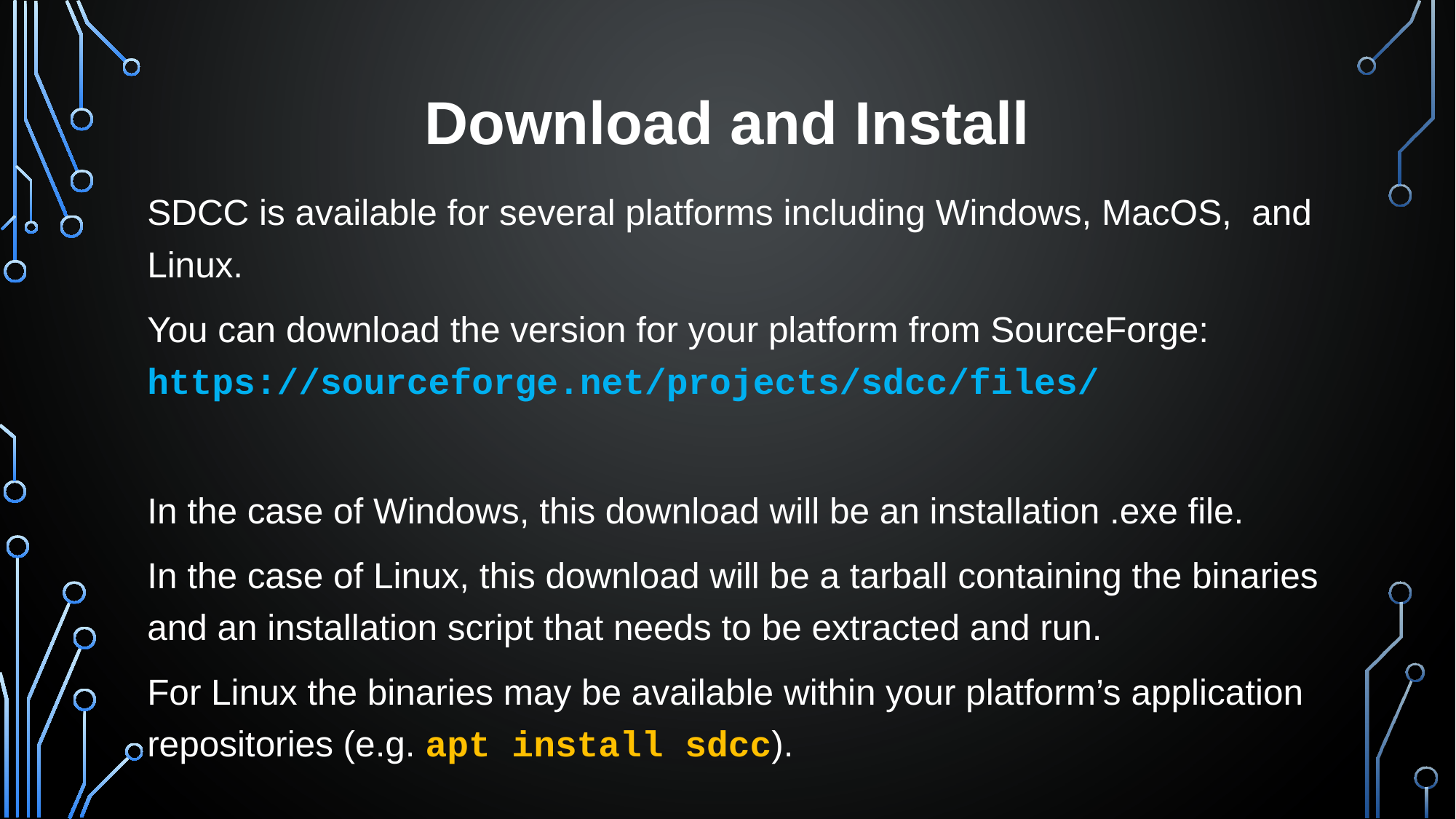

# Download and Install
SDCC is available for several platforms including Windows, MacOS,  and Linux.
You can download the version for your platform from SourceForge: https://sourceforge.net/projects/sdcc/files/

In the case of Windows, this download will be an installation .exe file.
In the case of Linux, this download will be a tarball containing the binaries and an installation script that needs to be extracted and run.
For Linux the binaries may be available within your platform’s application repositories (e.g. apt install sdcc).